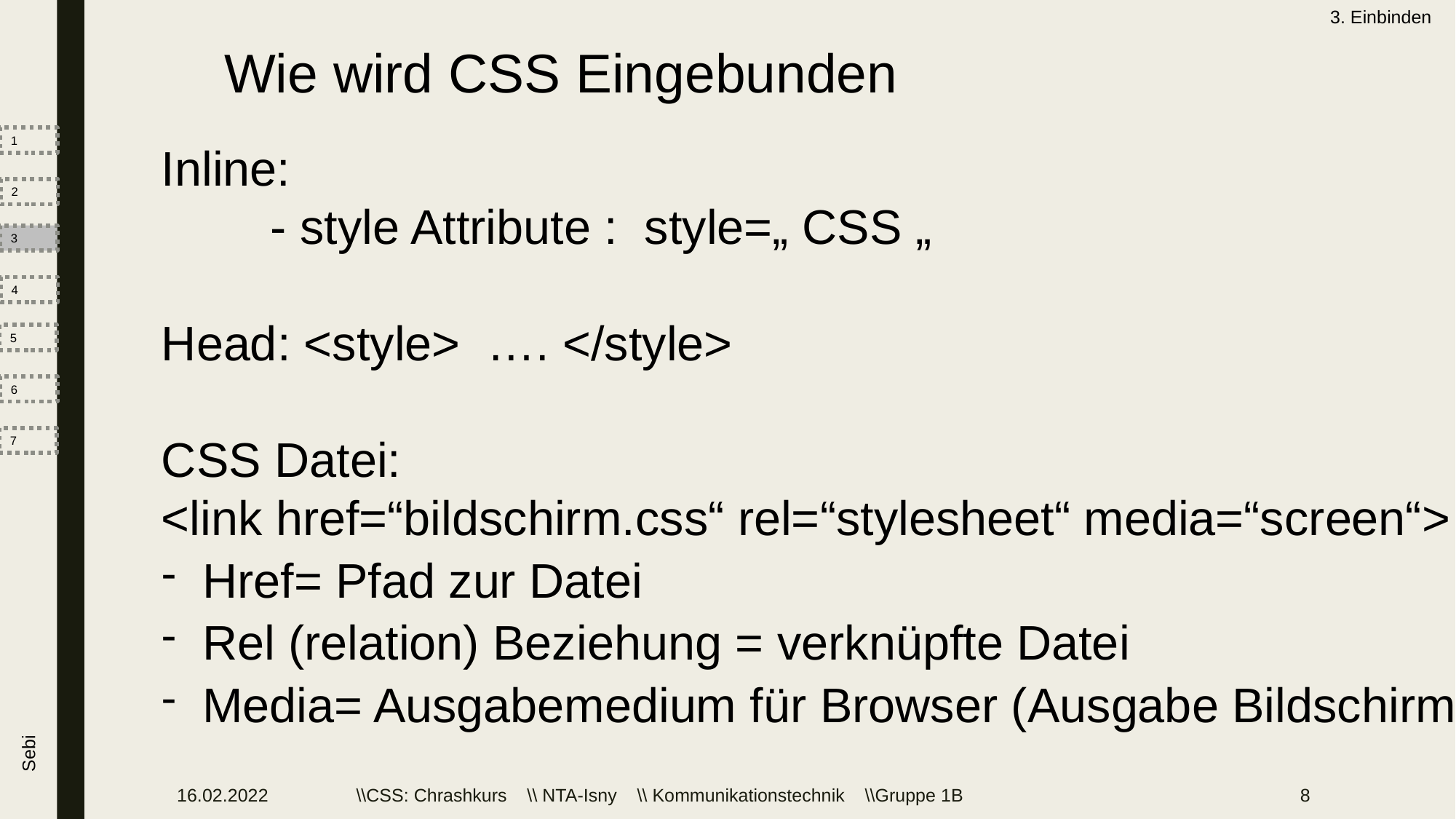

3. Einbinden
Wie wird CSS Eingebunden
1
Inline:
	- style Attribute :  style=„ CSS „

Head: <style>  …. </style>

CSS Datei:
<link href=“bildschirm.css“ rel=“stylesheet“ media=“screen“>
Href= Pfad zur Datei
Rel (relation) Beziehung = verknüpfte Datei
Media= Ausgabemedium für Browser (Ausgabe Bildschirm)

2
3
4
5
6
7
Sebi
16.02.2022
\\CSS: Chrashkurs    \\ NTA-Isny    \\ Kommunikationstechnik    \\Gruppe 1B
8